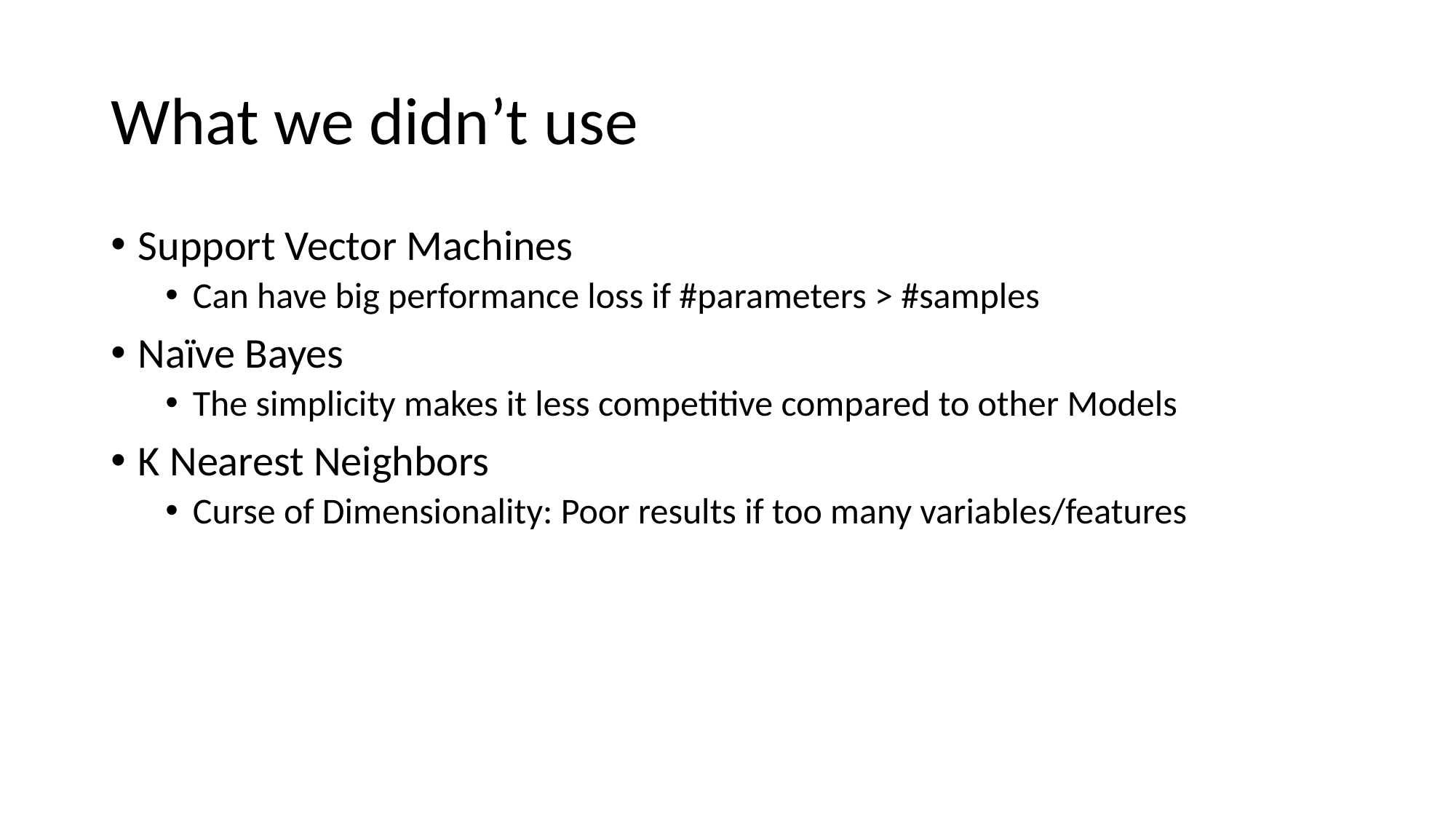

# What we didn’t use
Support Vector Machines
Can have big performance loss if #parameters > #samples
Naïve Bayes
The simplicity makes it less competitive compared to other Models
K Nearest Neighbors
Curse of Dimensionality: Poor results if too many variables/features